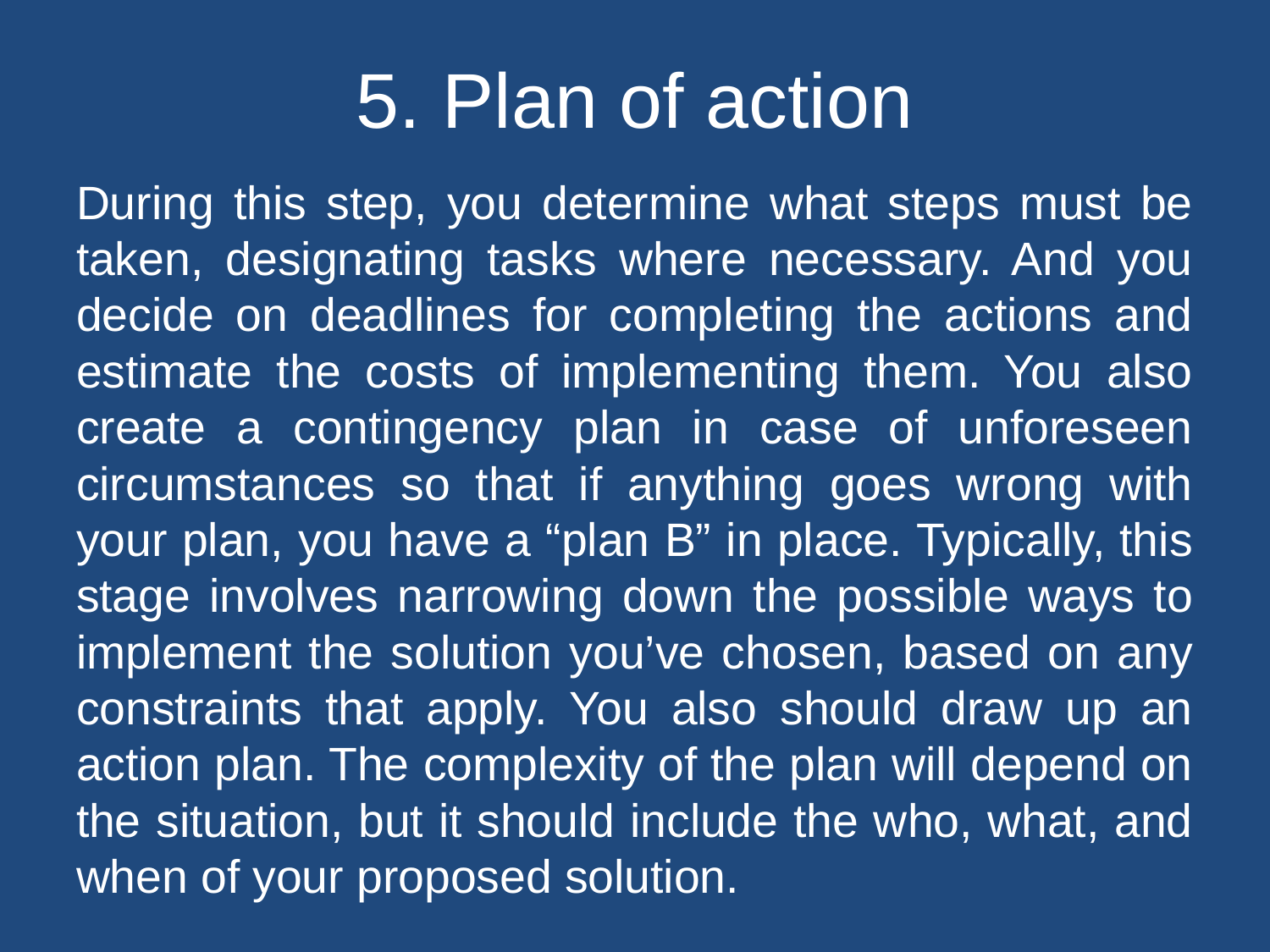

# 5. Plan of action
During this step, you determine what steps must be taken, designating tasks where necessary. And you decide on deadlines for completing the actions and estimate the costs of implementing them. You also create a contingency plan in case of unforeseen circumstances so that if anything goes wrong with your plan, you have a “plan B” in place. Typically, this stage involves narrowing down the possible ways to implement the solution you’ve chosen, based on any constraints that apply. You also should draw up an action plan. The complexity of the plan will depend on the situation, but it should include the who, what, and when of your proposed solution.